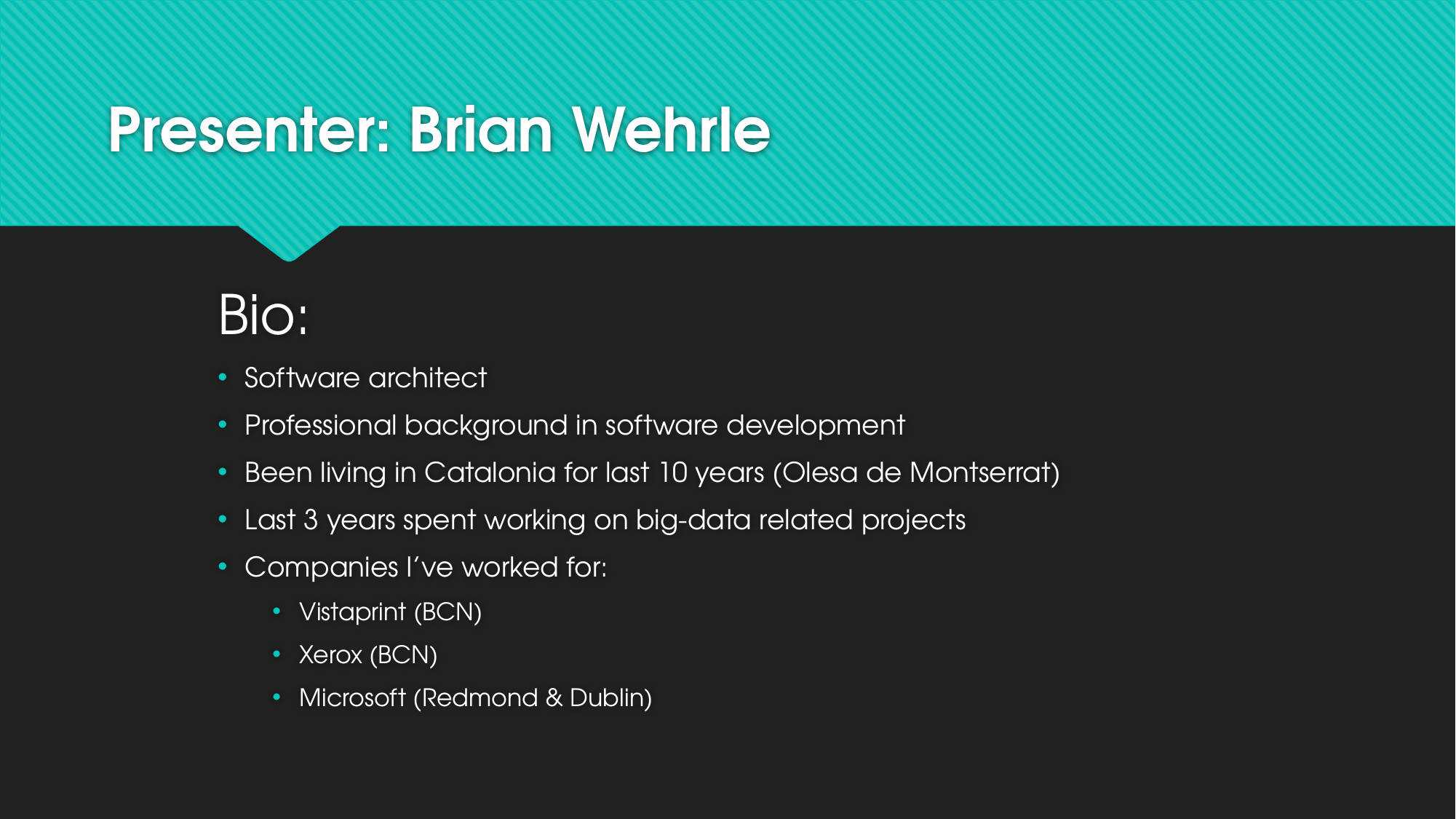

# Presenter: Brian Wehrle
Bio:
Software architect
Professional background in software development
Been living in Catalonia for last 10 years (Olesa de Montserrat)
Last 3 years spent working on big-data related projects
Companies I’ve worked for:
Vistaprint (BCN)
Xerox (BCN)
Microsoft (Redmond & Dublin)